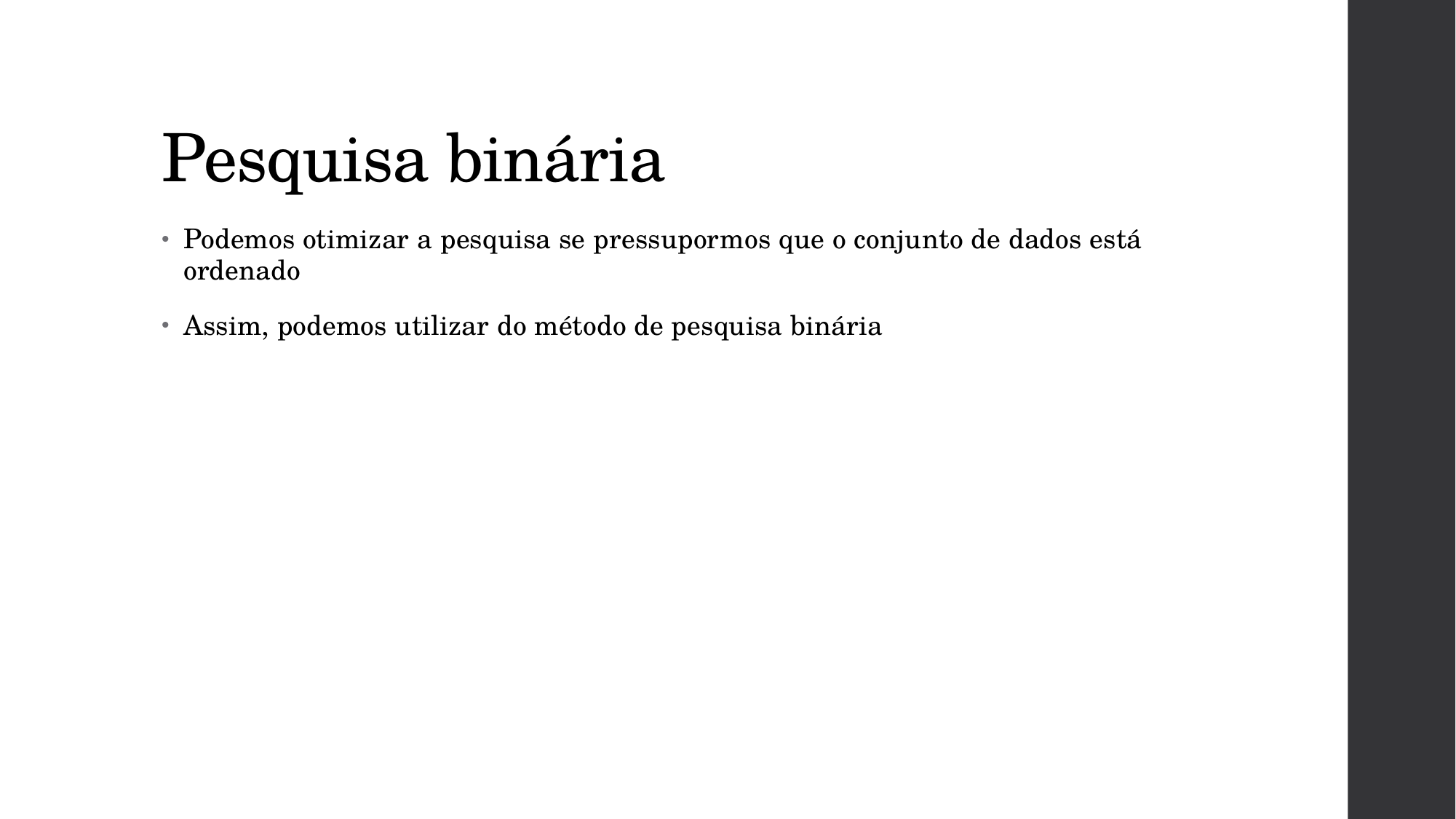

# Pesquisa binária
Podemos otimizar a pesquisa se pressupormos que o conjunto de dados está ordenado
Assim, podemos utilizar do método de pesquisa binária